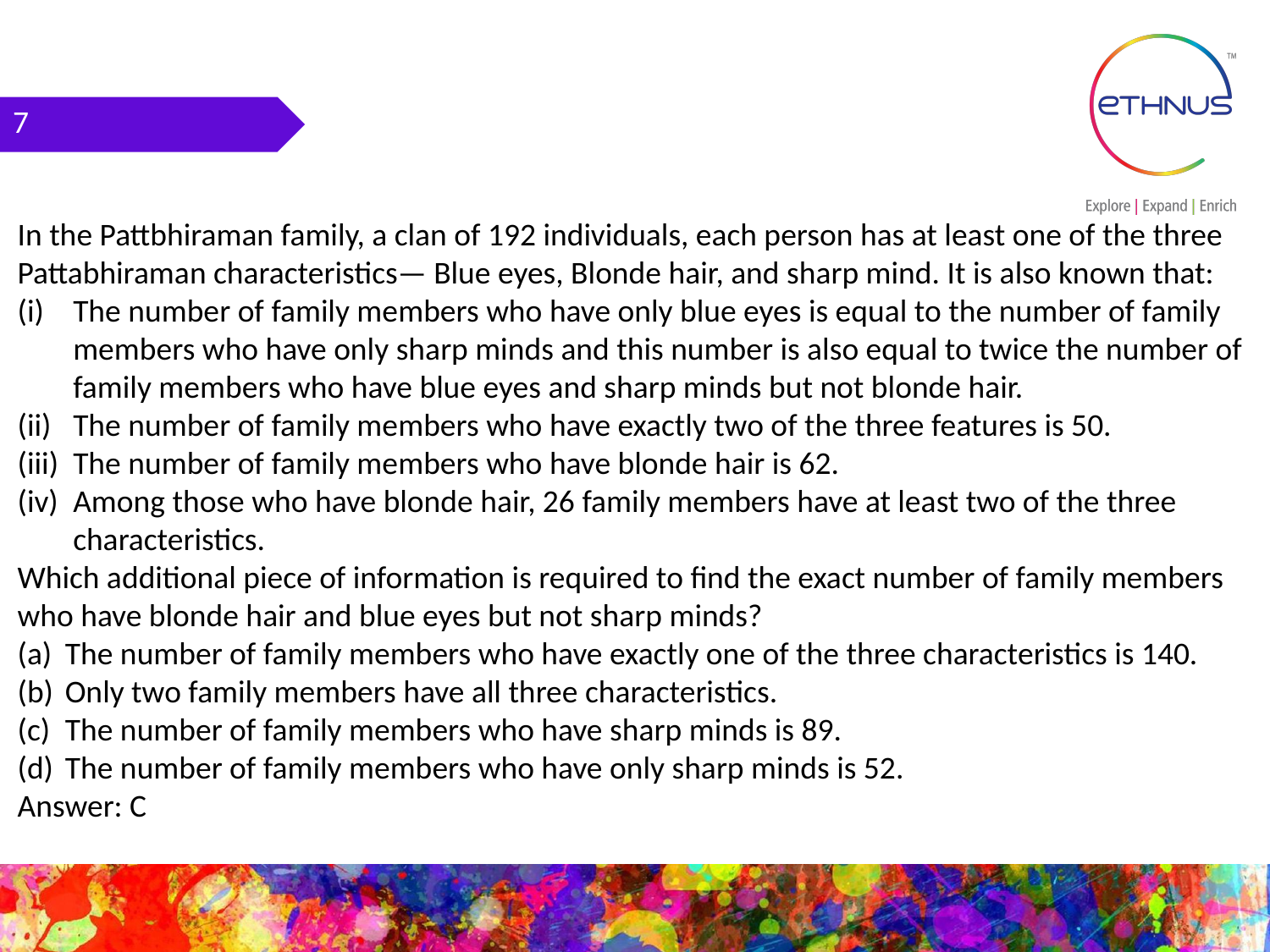

7
In the Pattbhiraman family, a clan of 192 individuals, each person has at least one of the three Pattabhiraman characteristics— Blue eyes, Blonde hair, and sharp mind. It is also known that:
The number of family members who have only blue eyes is equal to the number of family members who have only sharp minds and this number is also equal to twice the number of family members who have blue eyes and sharp minds but not blonde hair.
The number of family members who have exactly two of the three features is 50.
The number of family members who have blonde hair is 62.
Among those who have blonde hair, 26 family members have at least two of the three characteristics.
Which additional piece of information is required to find the exact number of family members who have blonde hair and blue eyes but not sharp minds?
The number of family members who have exactly one of the three characteristics is 140.
Only two family members have all three characteristics.
The number of family members who have sharp minds is 89.
The number of family members who have only sharp minds is 52.
Answer: C